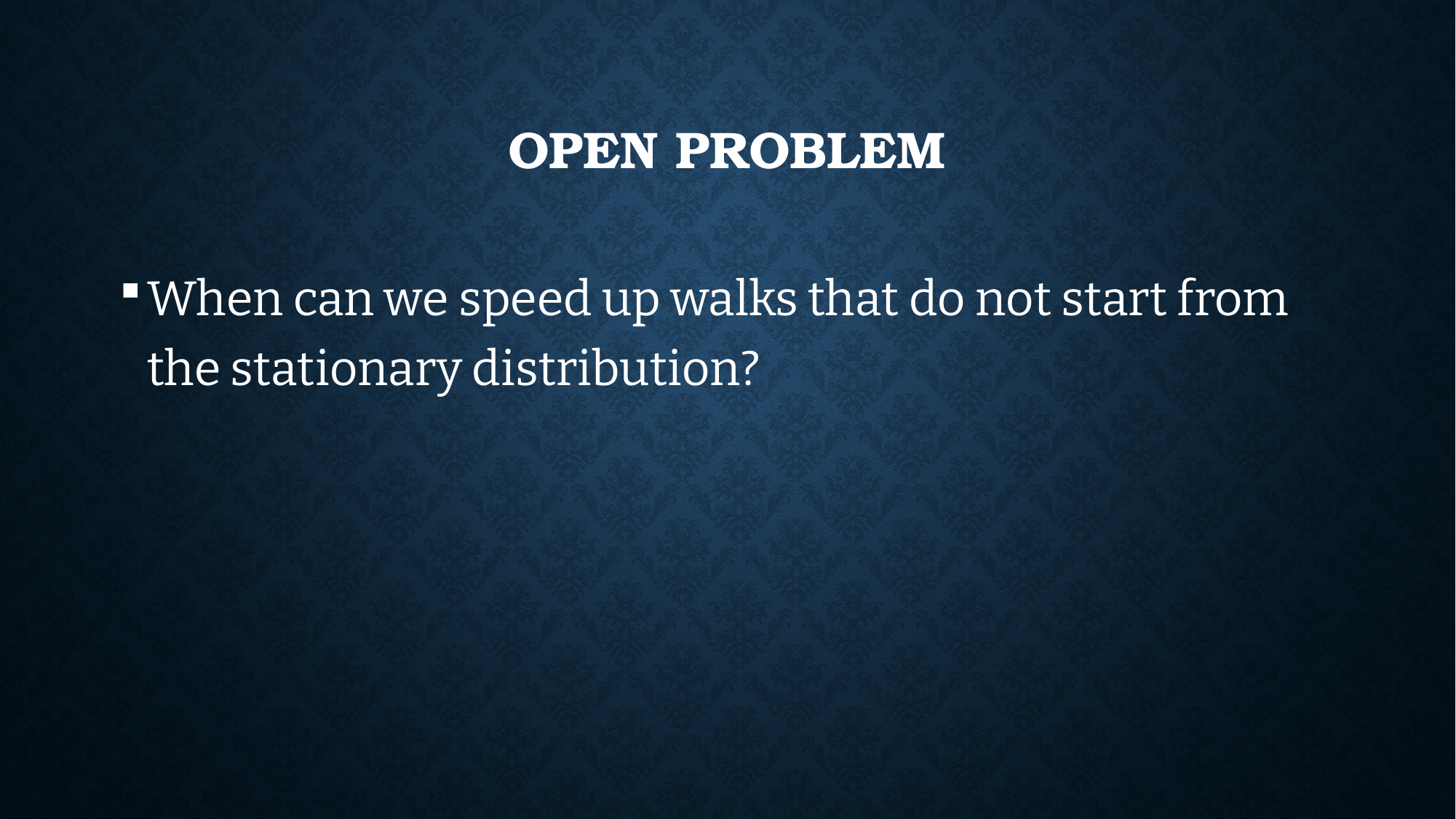

# Open problem
When can we speed up walks that do not start from the stationary distribution?